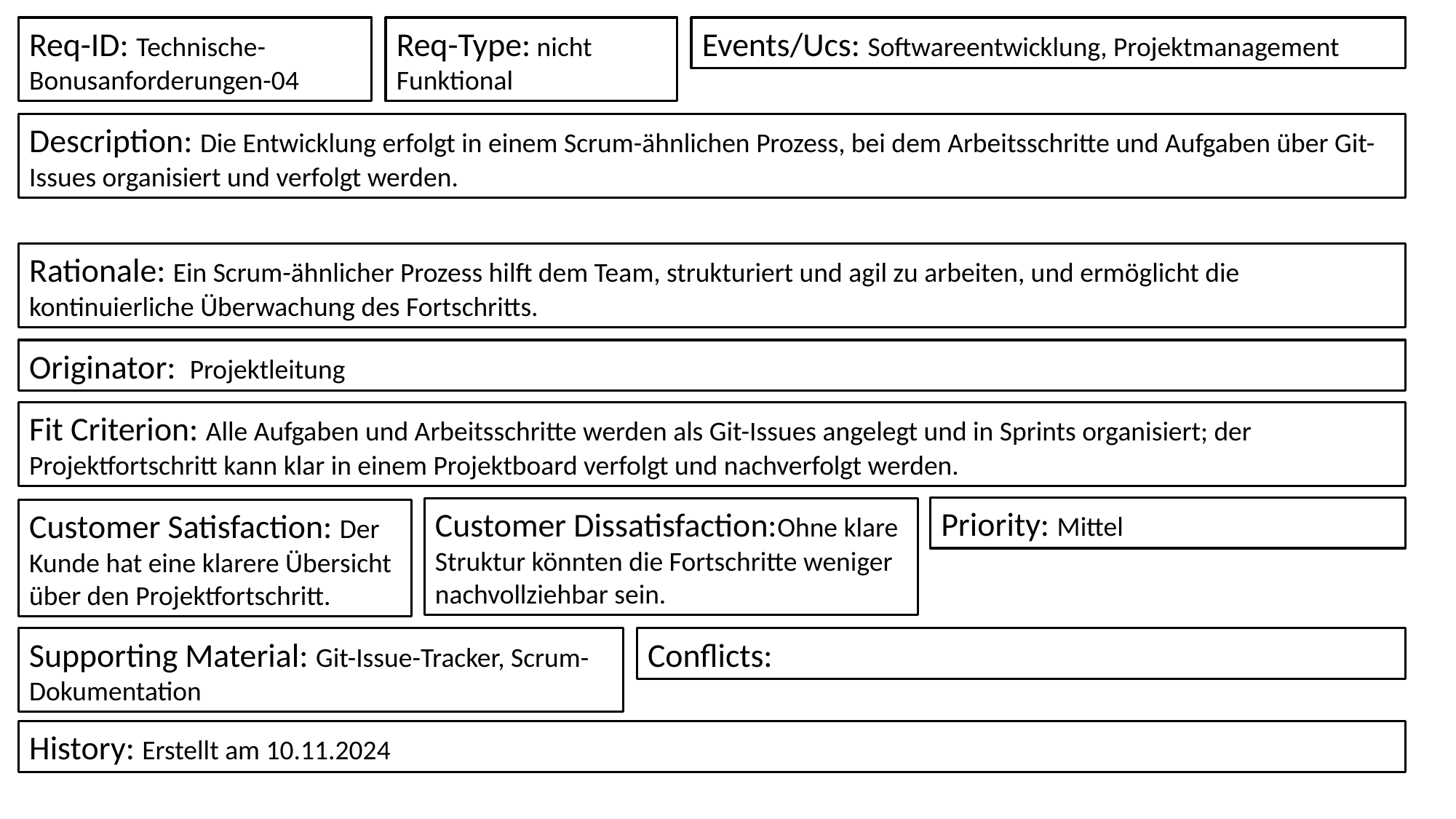

Req-Type: nicht Funktional
Events/Ucs: Softwareentwicklung, Projektmanagement
Req-ID: Technische-Bonusanforderungen-04
Description: Die Entwicklung erfolgt in einem Scrum-ähnlichen Prozess, bei dem Arbeitsschritte und Aufgaben über Git-Issues organisiert und verfolgt werden.
Rationale: Ein Scrum-ähnlicher Prozess hilft dem Team, strukturiert und agil zu arbeiten, und ermöglicht die kontinuierliche Überwachung des Fortschritts.
Originator:  Projektleitung
Fit Criterion: Alle Aufgaben und Arbeitsschritte werden als Git-Issues angelegt und in Sprints organisiert; der Projektfortschritt kann klar in einem Projektboard verfolgt und nachverfolgt werden.
Priority: Mittel
Customer Dissatisfaction:Ohne klare Struktur könnten die Fortschritte weniger nachvollziehbar sein.
Customer Satisfaction: Der Kunde hat eine klarere Übersicht über den Projektfortschritt.
Conflicts:
Supporting Material: Git-Issue-Tracker, Scrum-Dokumentation
History: Erstellt am 10.11.2024